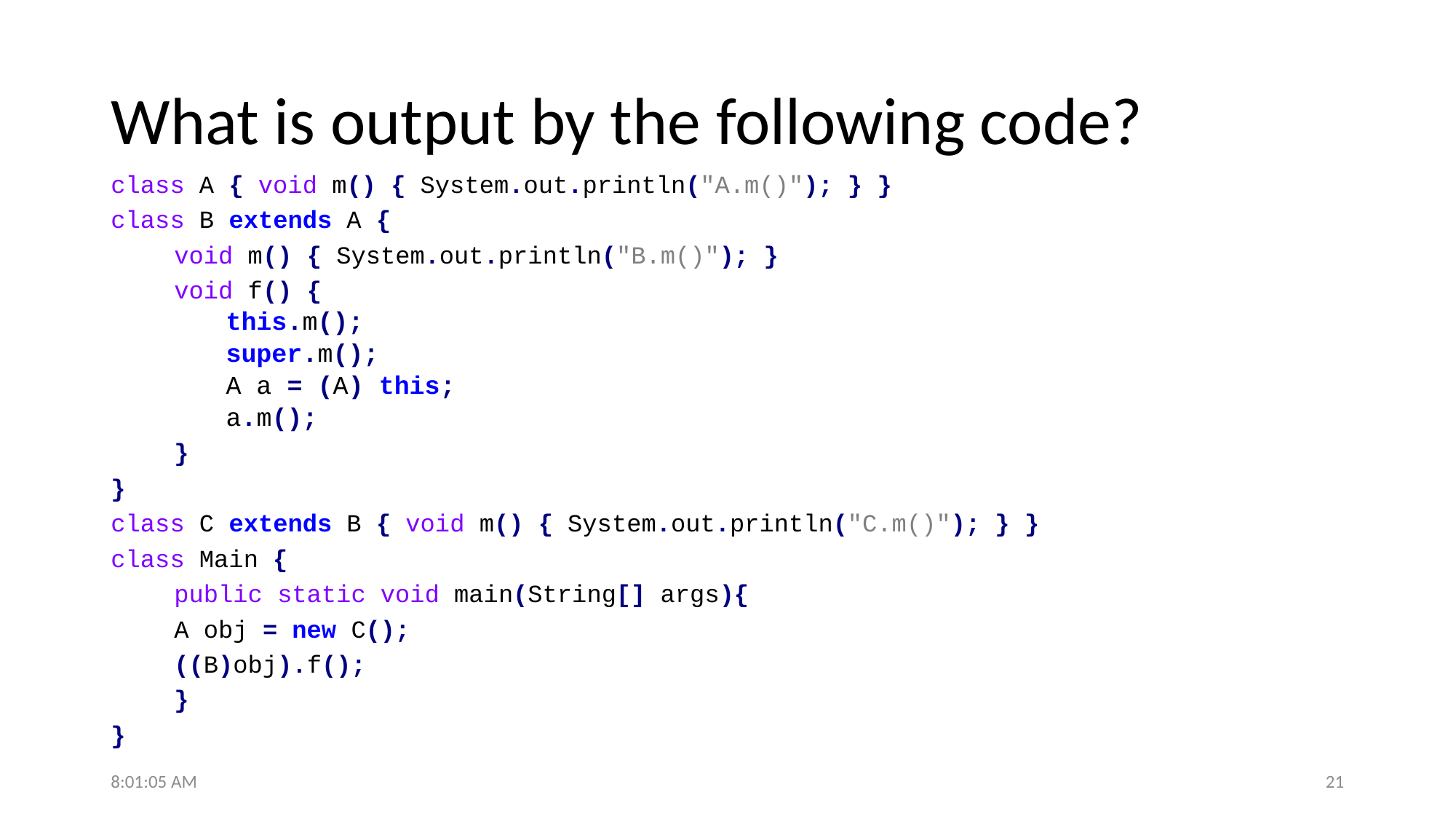

# What is output by the following code?
class A { void m() { System.out.println("A.m()"); } }
class B extends A {
	void m() { System.out.println("B.m()"); }
	void f() {
	this.m();
	super.m();
	A a = (A) this;
	a.m();
	}
}
class C extends B { void m() { System.out.println("C.m()"); } }
class Main {
	public static void main(String[] args){
		A obj = new C();
		((B)obj).f();
	}
}
8:01:05 AM
21